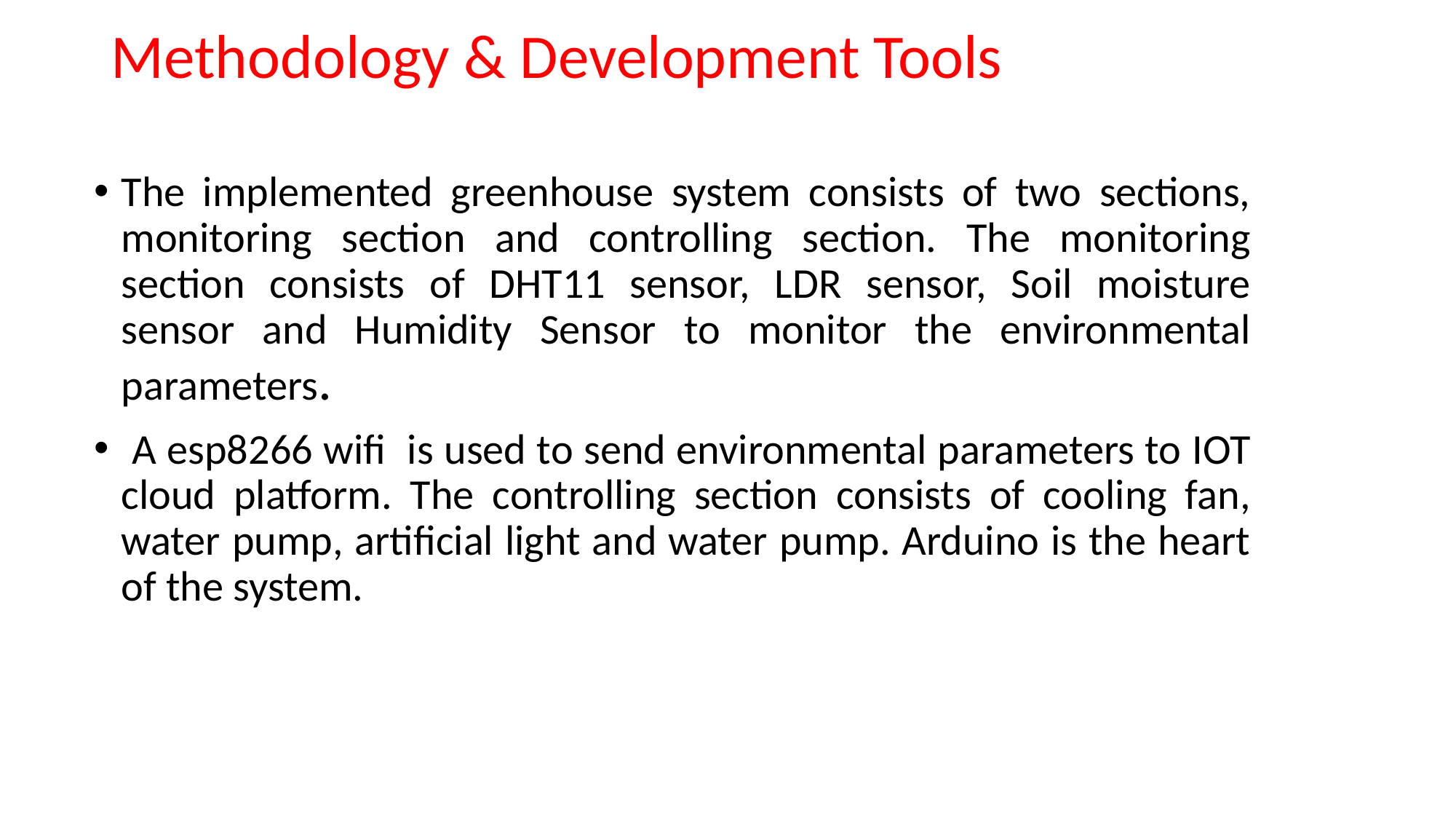

# Methodology & Development Tools
The implemented greenhouse system consists of two sections, monitoring section and controlling section. The monitoring section consists of DHT11 sensor, LDR sensor, Soil moisture sensor and Humidity Sensor to monitor the environmental parameters.
 A esp8266 wifi  is used to send environmental parameters to IOT cloud platform. The controlling section consists of cooling fan, water pump, artificial light and water pump. Arduino is the heart of the system.